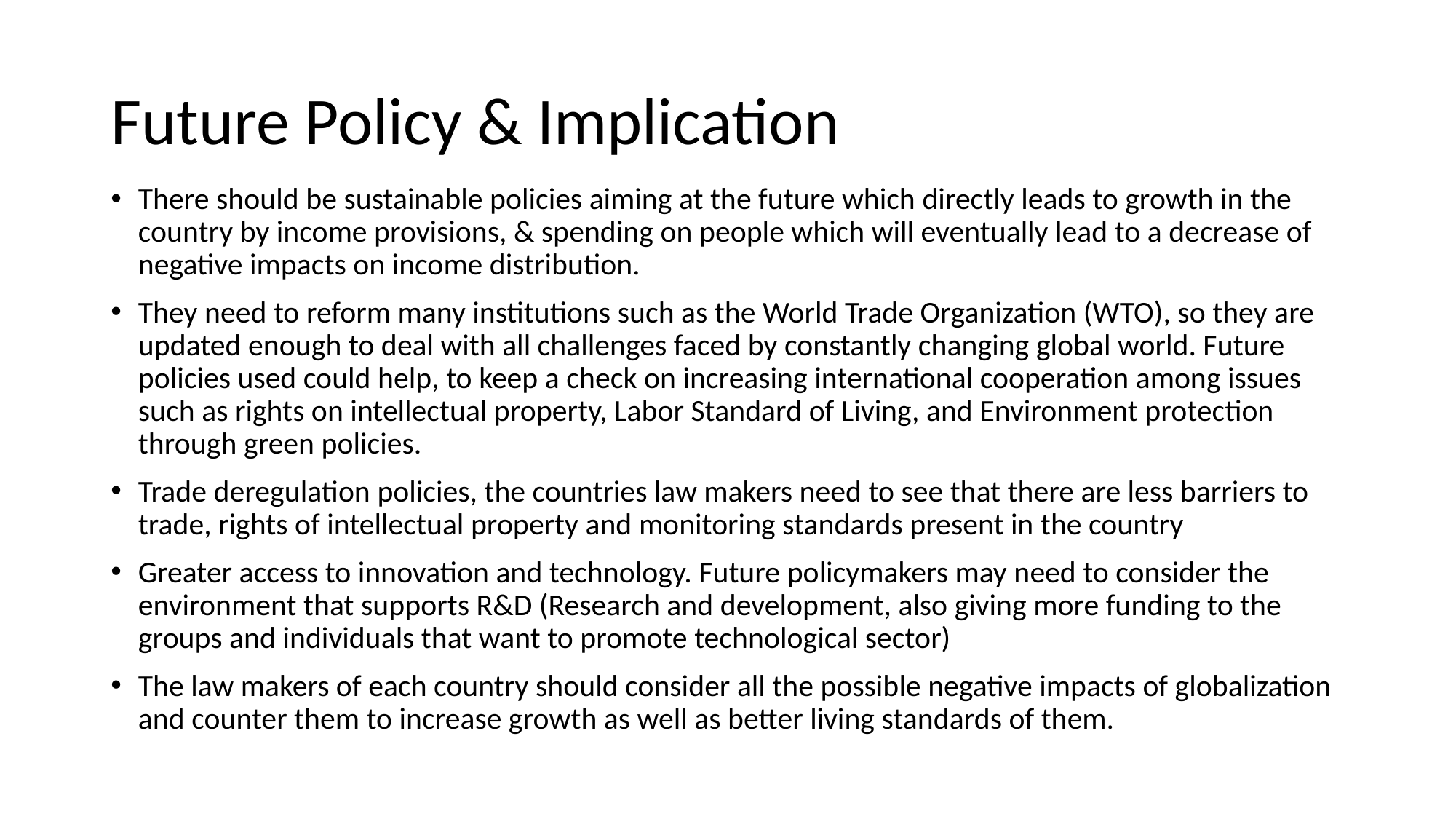

# Future Policy & Implication
There should be sustainable policies aiming at the future which directly leads to growth in the country by income provisions, & spending on people which will eventually lead to a decrease of negative impacts on income distribution.
They need to reform many institutions such as the World Trade Organization (WTO), so they are updated enough to deal with all challenges faced by constantly changing global world. Future policies used could help, to keep a check on increasing international cooperation among issues such as rights on intellectual property, Labor Standard of Living, and Environment protection through green policies.
Trade deregulation policies, the countries law makers need to see that there are less barriers to trade, rights of intellectual property and monitoring standards present in the country
Greater access to innovation and technology. Future policymakers may need to consider the environment that supports R&D (Research and development, also giving more funding to the groups and individuals that want to promote technological sector)
The law makers of each country should consider all the possible negative impacts of globalization and counter them to increase growth as well as better living standards of them.